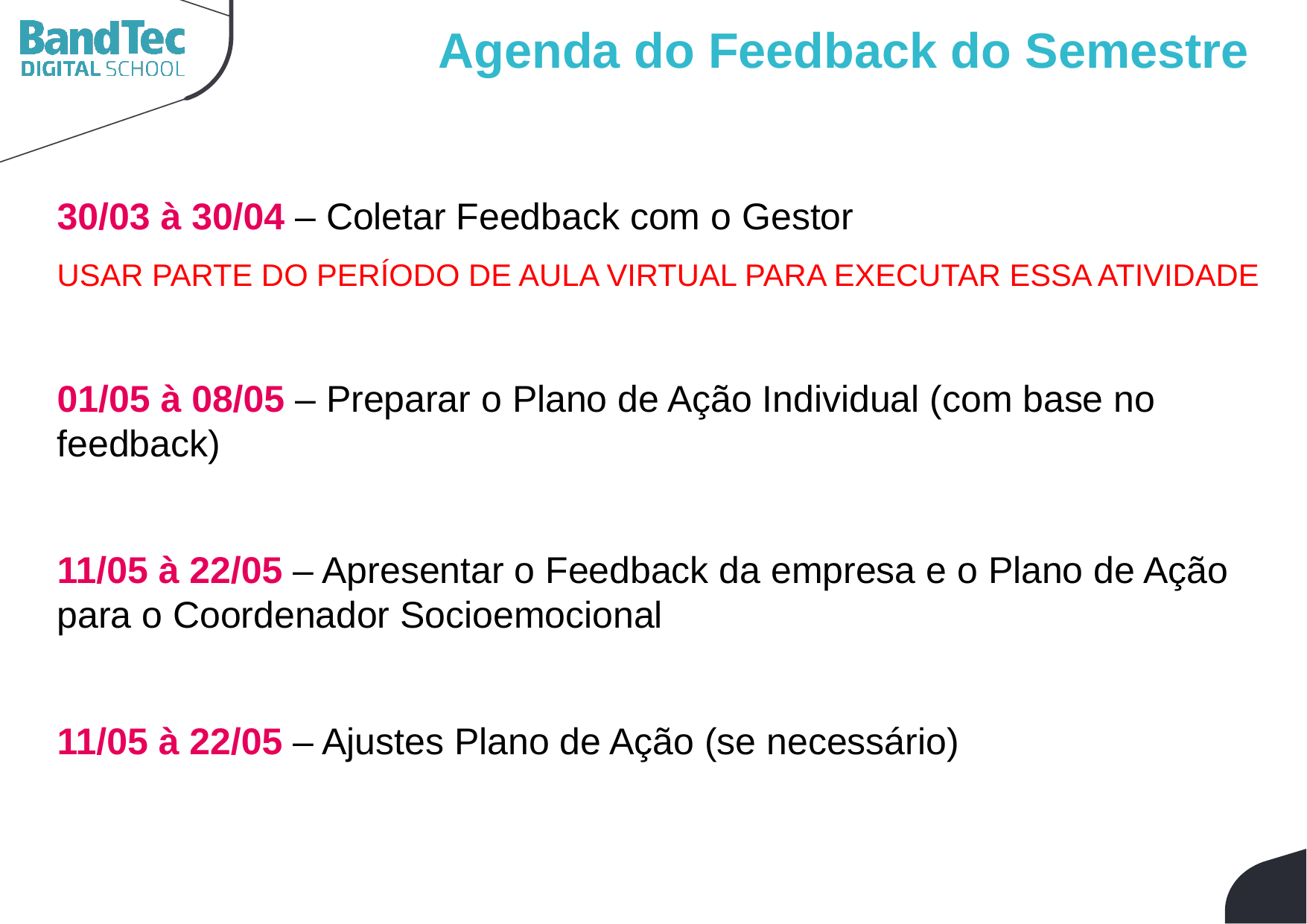

Agenda do Feedback do Semestre
30/03 à 30/04 – Coletar Feedback com o Gestor
USAR PARTE DO PERÍODO DE AULA VIRTUAL PARA EXECUTAR ESSA ATIVIDADE

01/05 à 08/05 – Preparar o Plano de Ação Individual (com base no feedback)

11/05 à 22/05 – Apresentar o Feedback da empresa e o Plano de Ação para o Coordenador Socioemocional

11/05 à 22/05 – Ajustes Plano de Ação (se necessário)